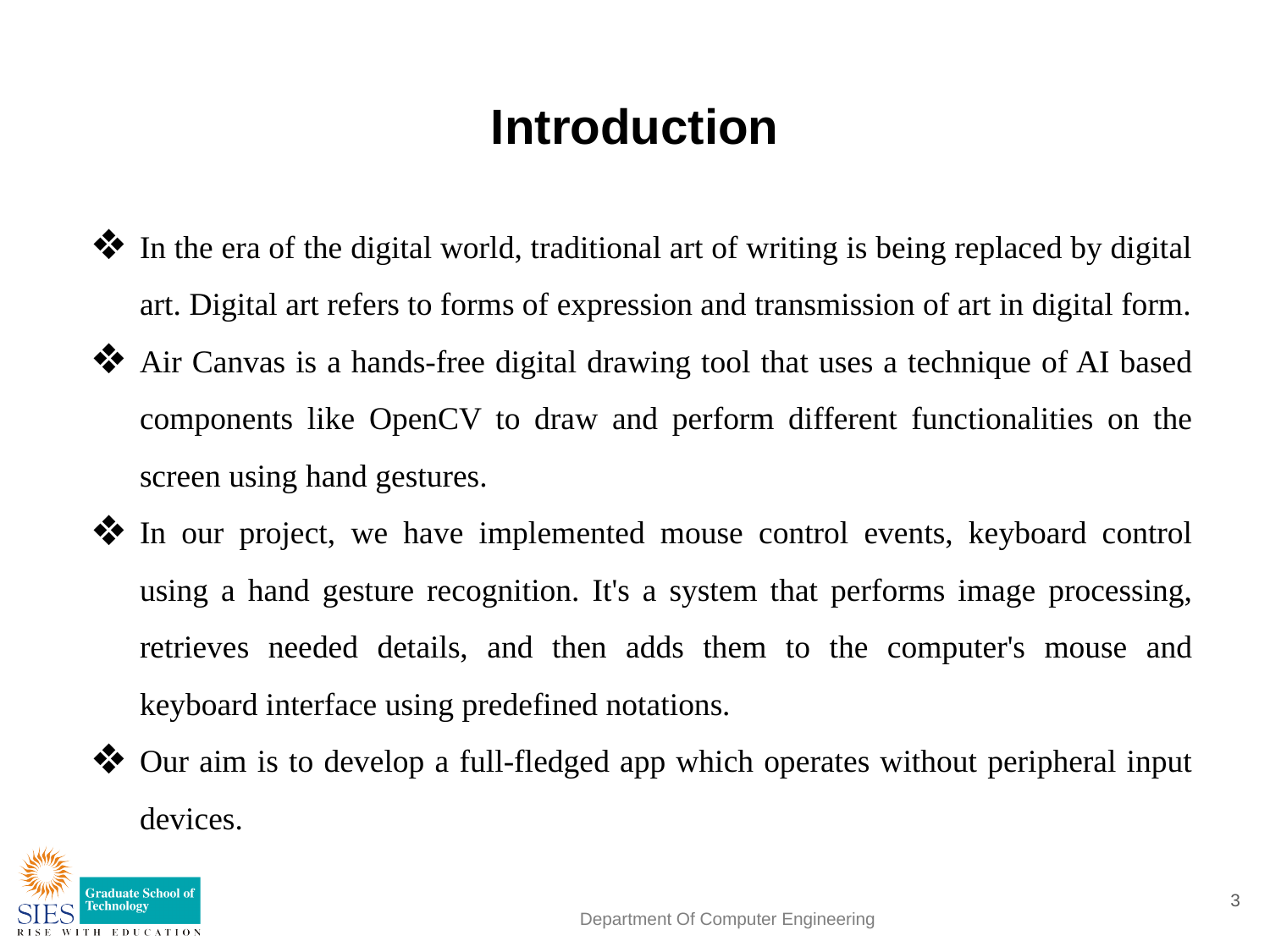

# Introduction

In the era of the digital world, traditional art of writing is being replaced by digital art. Digital art refers to forms of expression and transmission of art in digital form.
Air Canvas is a hands-free digital drawing tool that uses a technique of AI based components like OpenCV to draw and perform different functionalities on the screen using hand gestures.
In our project, we have implemented mouse control events, keyboard control using a hand gesture recognition. It's a system that performs image processing, retrieves needed details, and then adds them to the computer's mouse and keyboard interface using predefined notations.
Our aim is to develop a full-fledged app which operates without peripheral input devices.

3